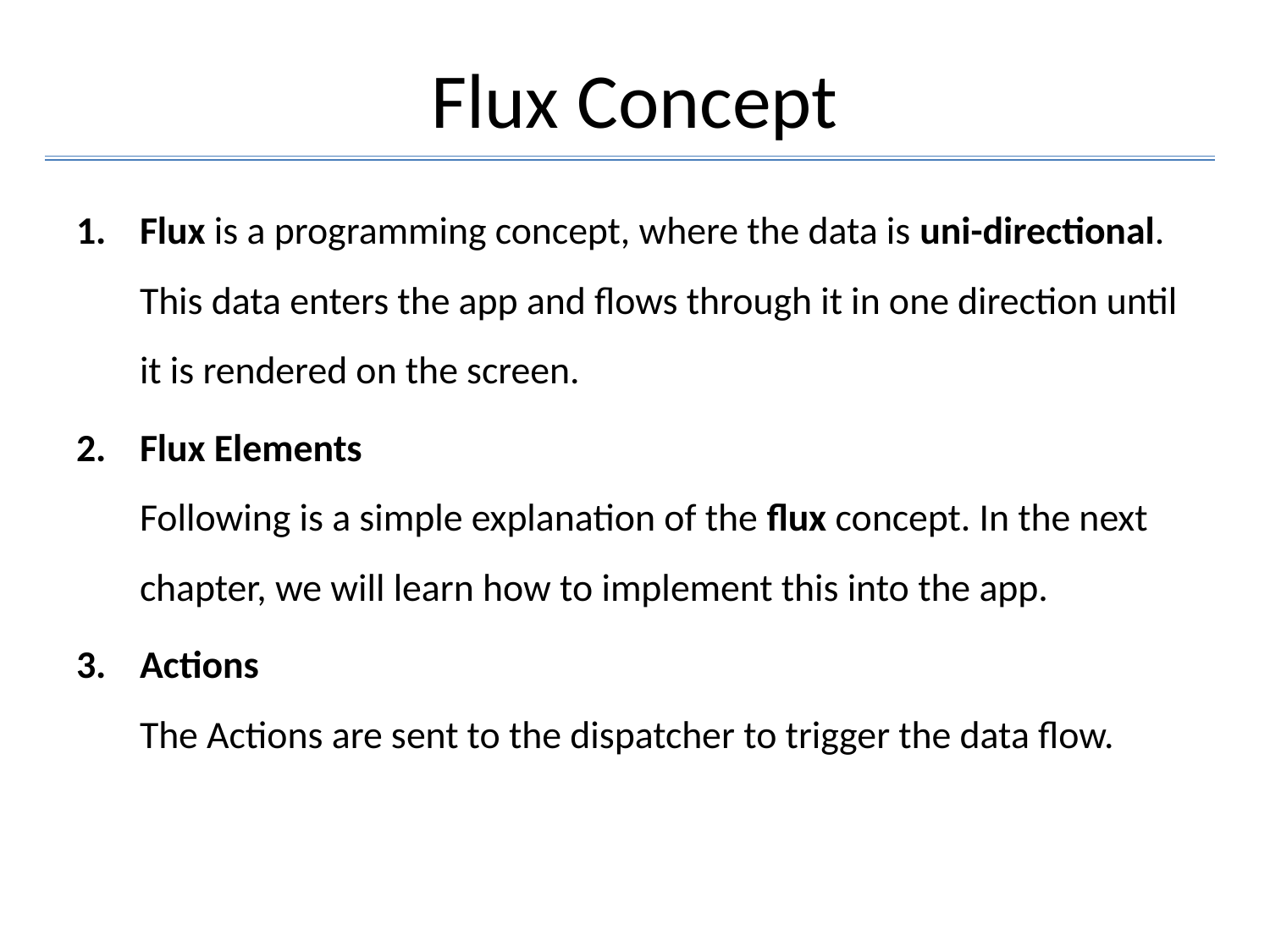

# Flux Concept
Flux is a programming concept, where the data is uni-directional. This data enters the app and flows through it in one direction until it is rendered on the screen.
Flux Elements
Following is a simple explanation of the flux concept. In the next chapter, we will learn how to implement this into the app.
Actions
The Actions are sent to the dispatcher to trigger the data flow.